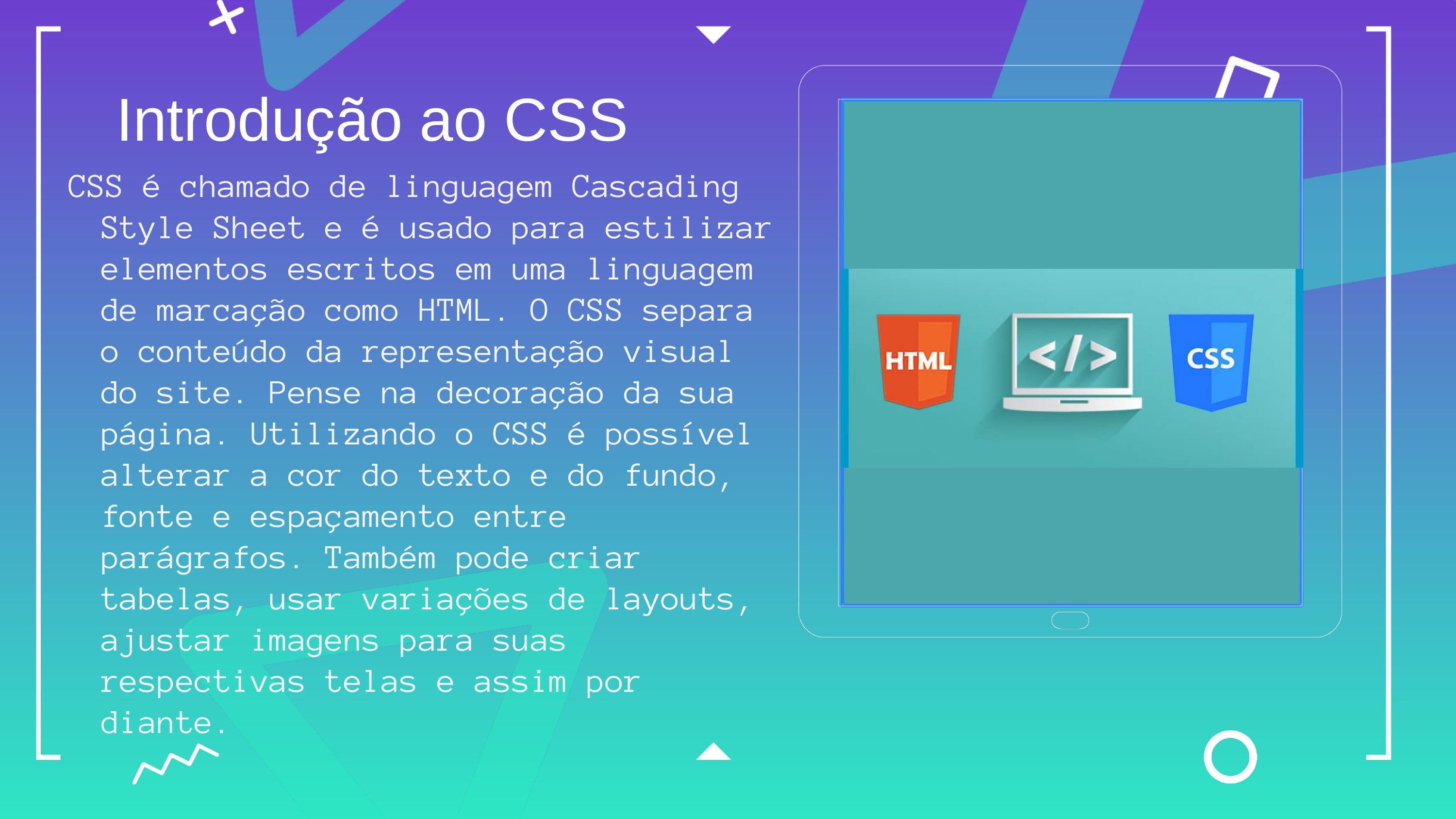

Introdução ao CSS

CSS é chamado de linguagem Cascading Style Sheet e é usado para estilizar elementos escritos em uma linguagem de marcação como HTML. O CSS separa o conteúdo da representação visual do site. Pense na decoração da sua página. Utilizando o CSS é possível alterar a cor do texto e do fundo, fonte e espaçamento entre parágrafos. Também pode criar tabelas, usar variações de layouts, ajustar imagens para suas respectivas telas e assim por diante.